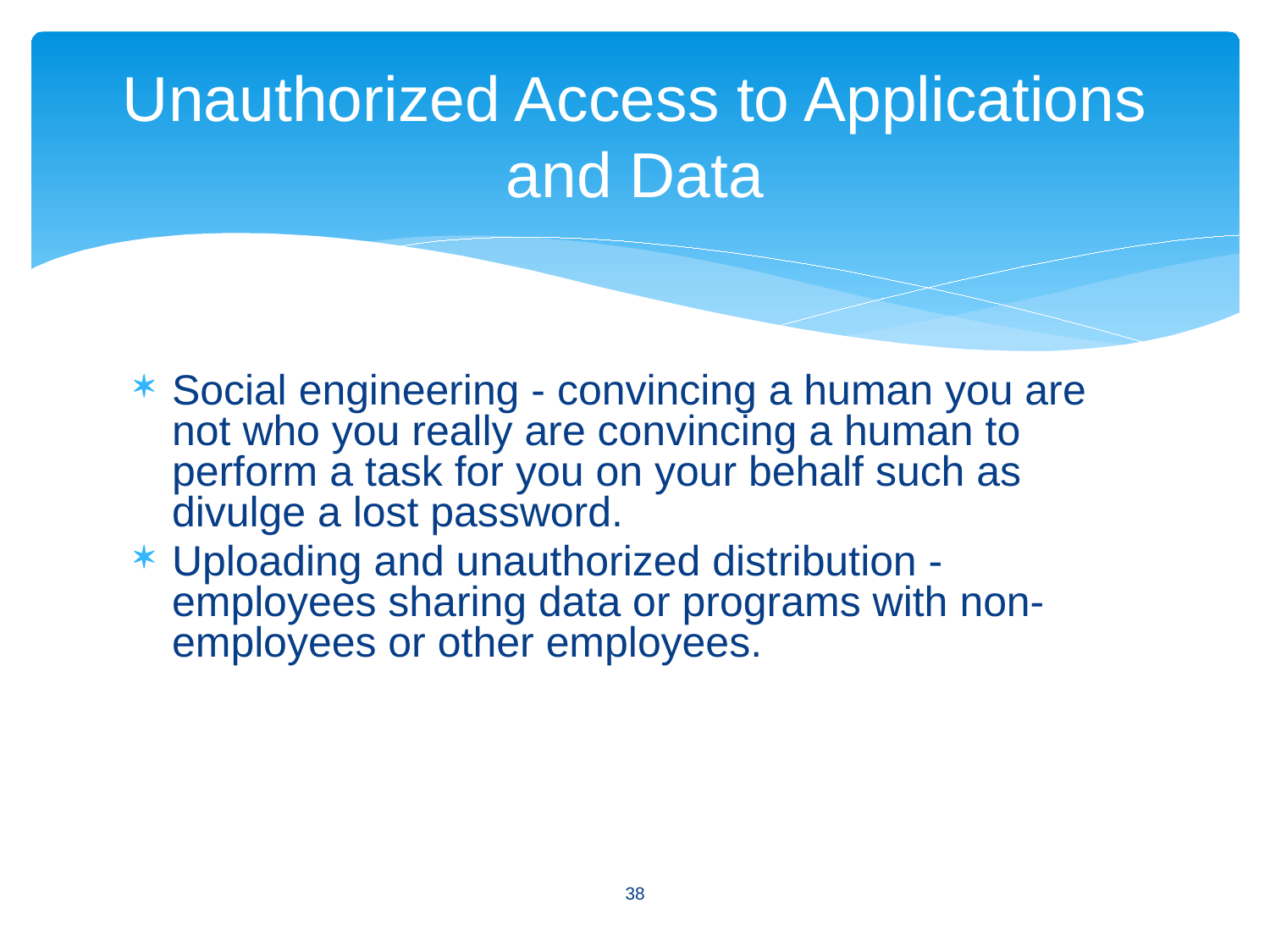

# Unauthorized Access to Applications and Data

Social engineering - convincing a human you are not who you really are convincing a human to perform a task for you on your behalf such as divulge a lost password.
Uploading and unauthorized distribution - employees sharing data or programs with non-employees or other employees.

38